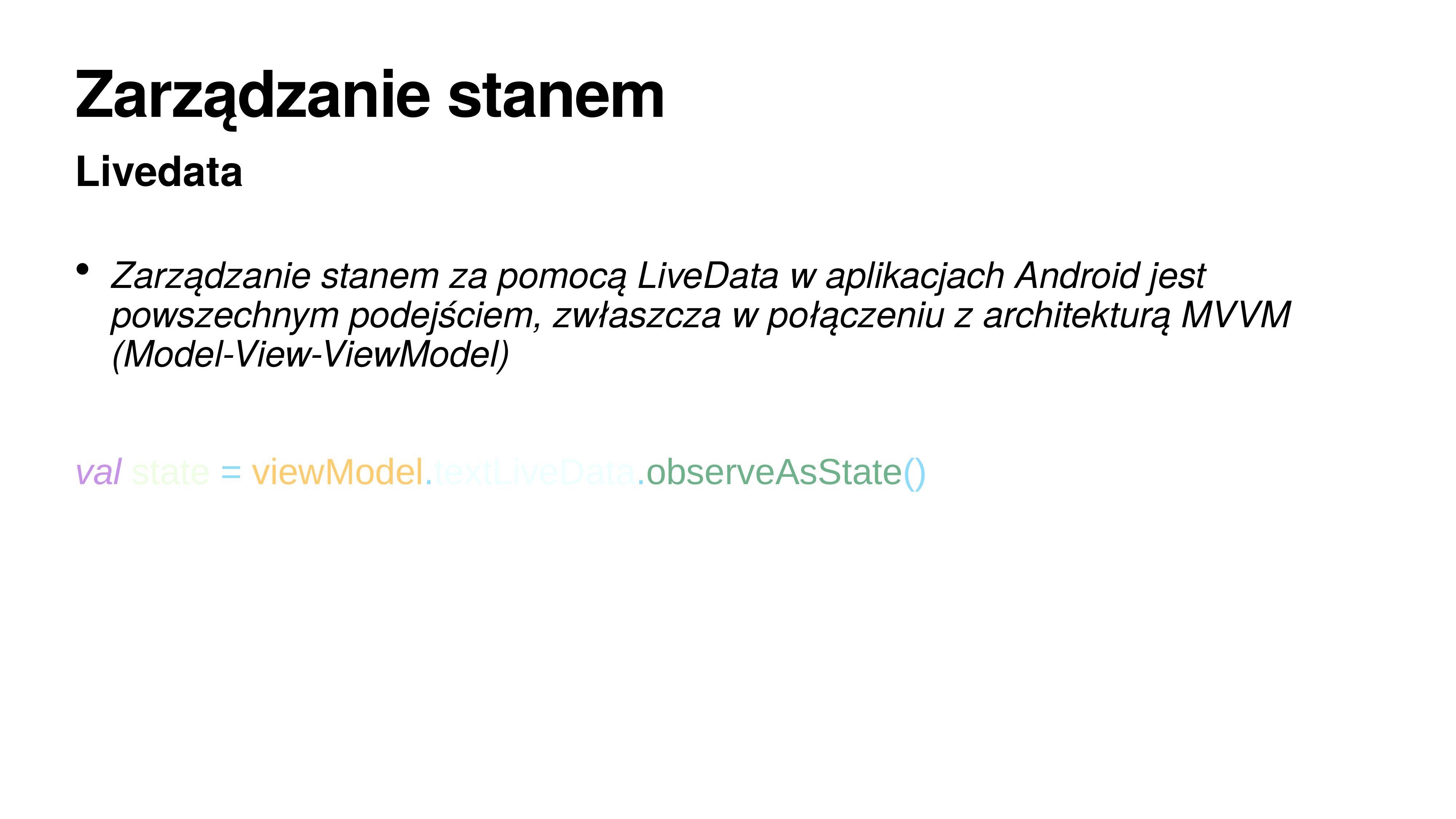

# Zarządzanie stanem
Livedata
Zarządzanie stanem za pomocą LiveData w aplikacjach Android jest powszechnym podejściem, zwłaszcza w połączeniu z architekturą MVVM (Model-View-ViewModel)

val state = viewModel.textLiveData.observeAsState()